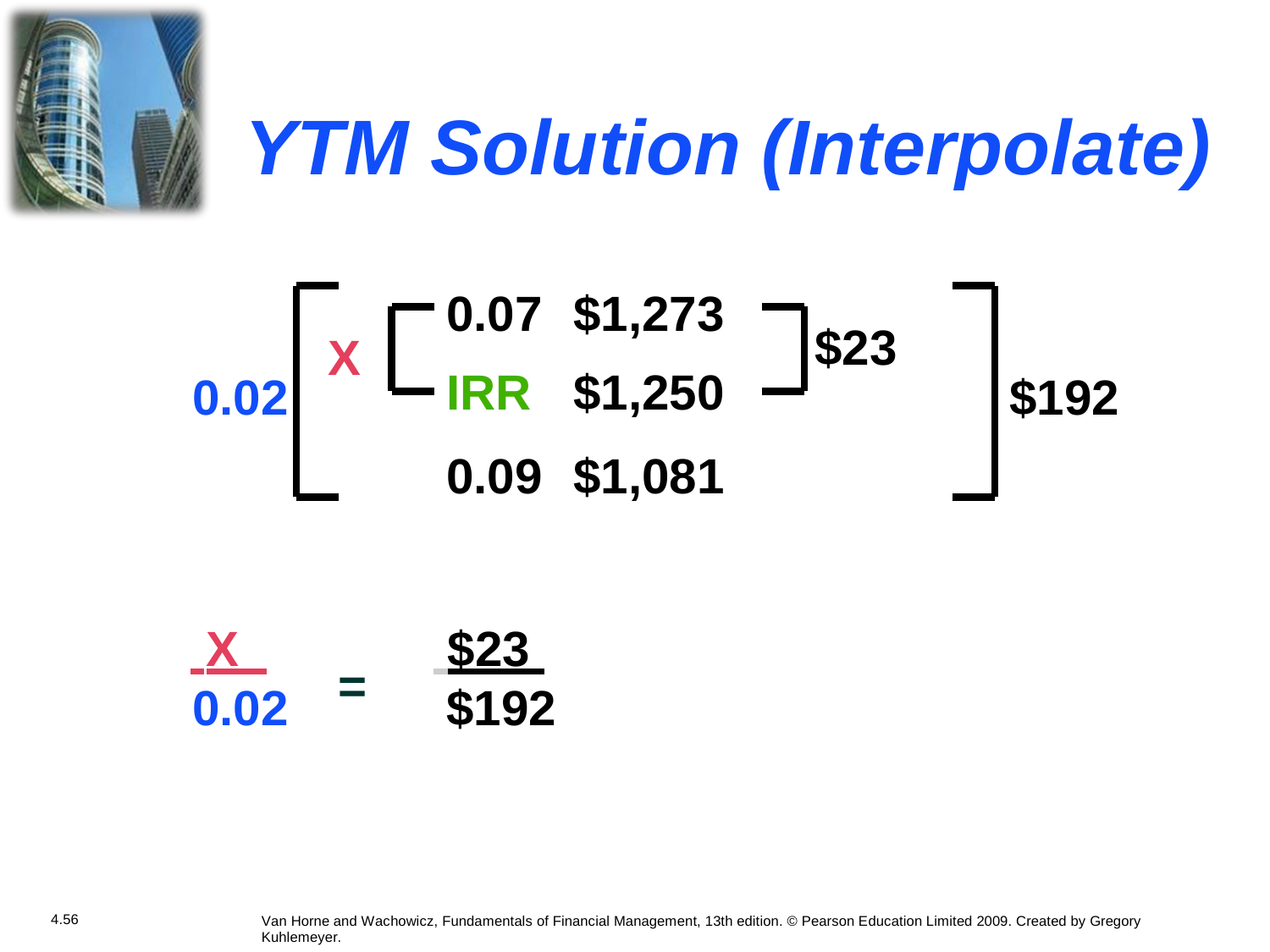

YTM
Solution
(Interpolate)

0.07
IRR
0.09
$1,273
$1,250
$1,081

$23
X
0.02
$192

 X
 $23

=
0.02
$192
4.56
Van Horne and Wachowicz, Fundamentals of Financial Management, 13th edition. © Pearson Education Limited 2009. Created by Gregory Kuhlemeyer.